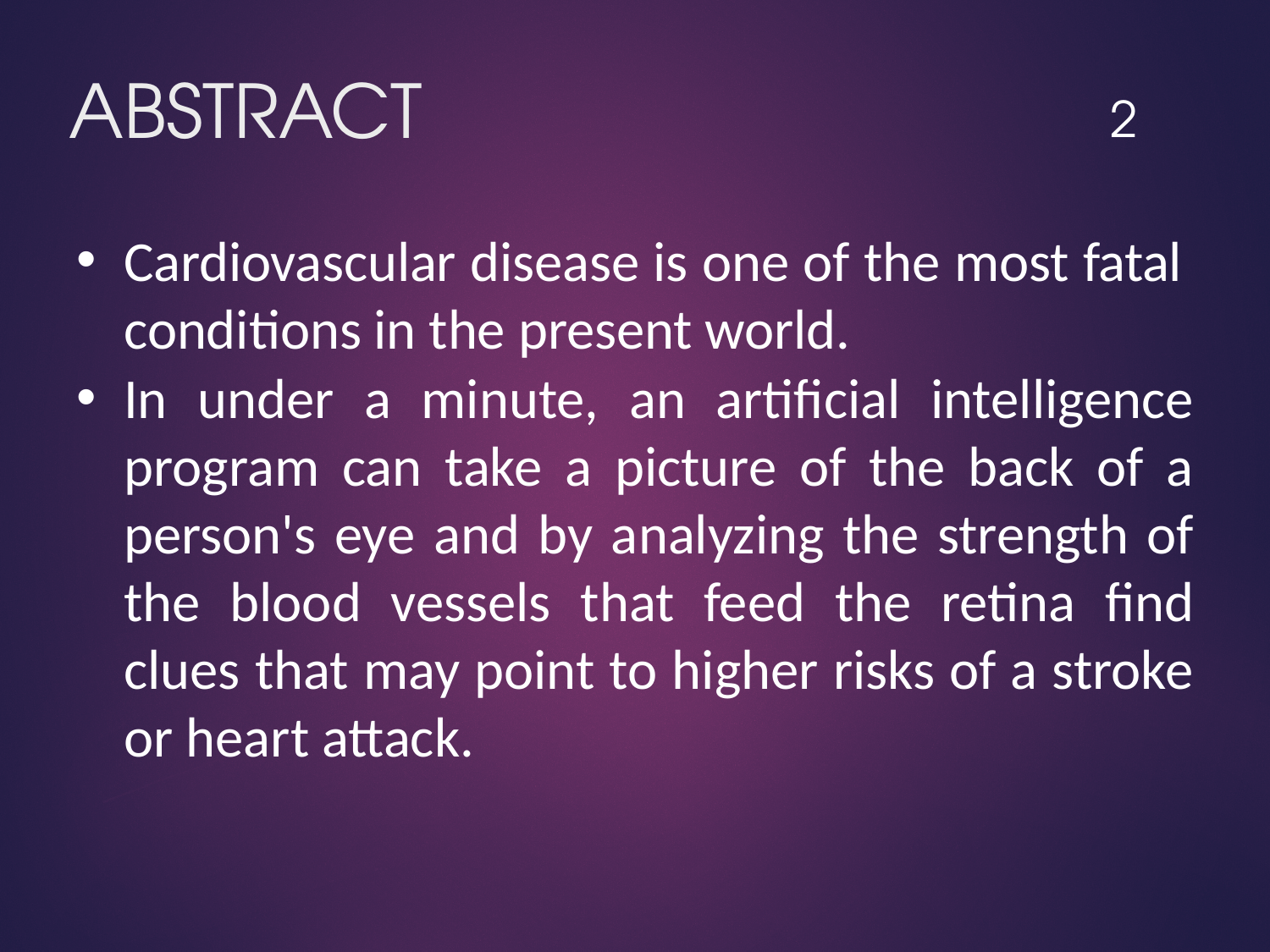

2
# ABSTRACT
Cardiovascular disease is one of the most fatal  conditions in the present world.
In under a minute, an artificial intelligence program can take a picture of the back of a person's eye and by analyzing the strength of the blood vessels that feed the retina find clues that may point to higher risks of a stroke or heart attack.